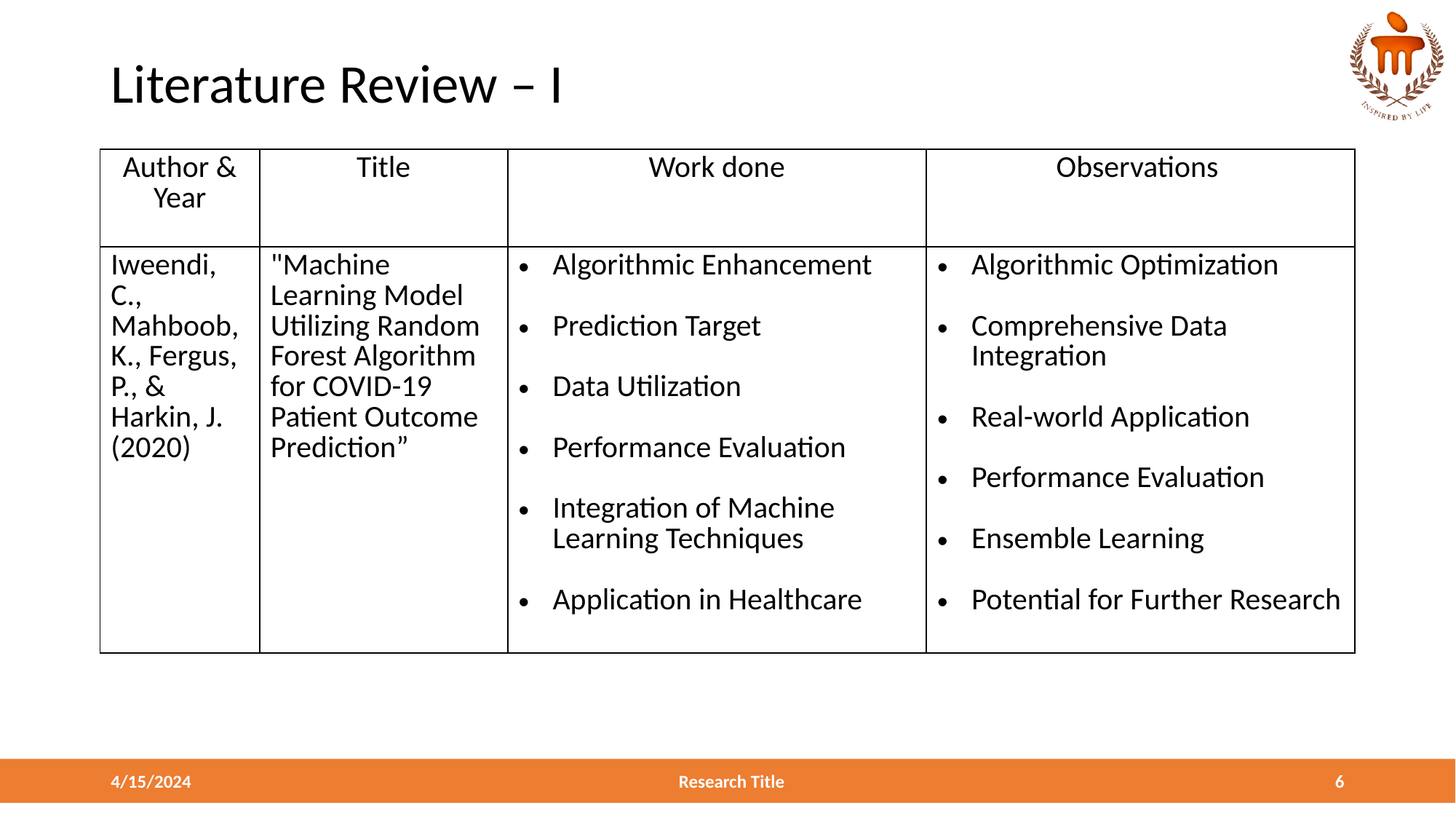

# Literature Review – I
| Author & Year | Title | Work done | Observations |
| --- | --- | --- | --- |
| Iweendi, C., Mahboob, K., Fergus, P., & Harkin, J. (2020) | "Machine Learning Model Utilizing Random Forest Algorithm for COVID-19 Patient Outcome Prediction” | Algorithmic Enhancement Prediction Target Data Utilization Performance Evaluation Integration of Machine Learning Techniques Application in Healthcare | Algorithmic Optimization Comprehensive Data Integration Real-world Application Performance Evaluation Ensemble Learning Potential for Further Research |
4/15/2024
Research Title
6